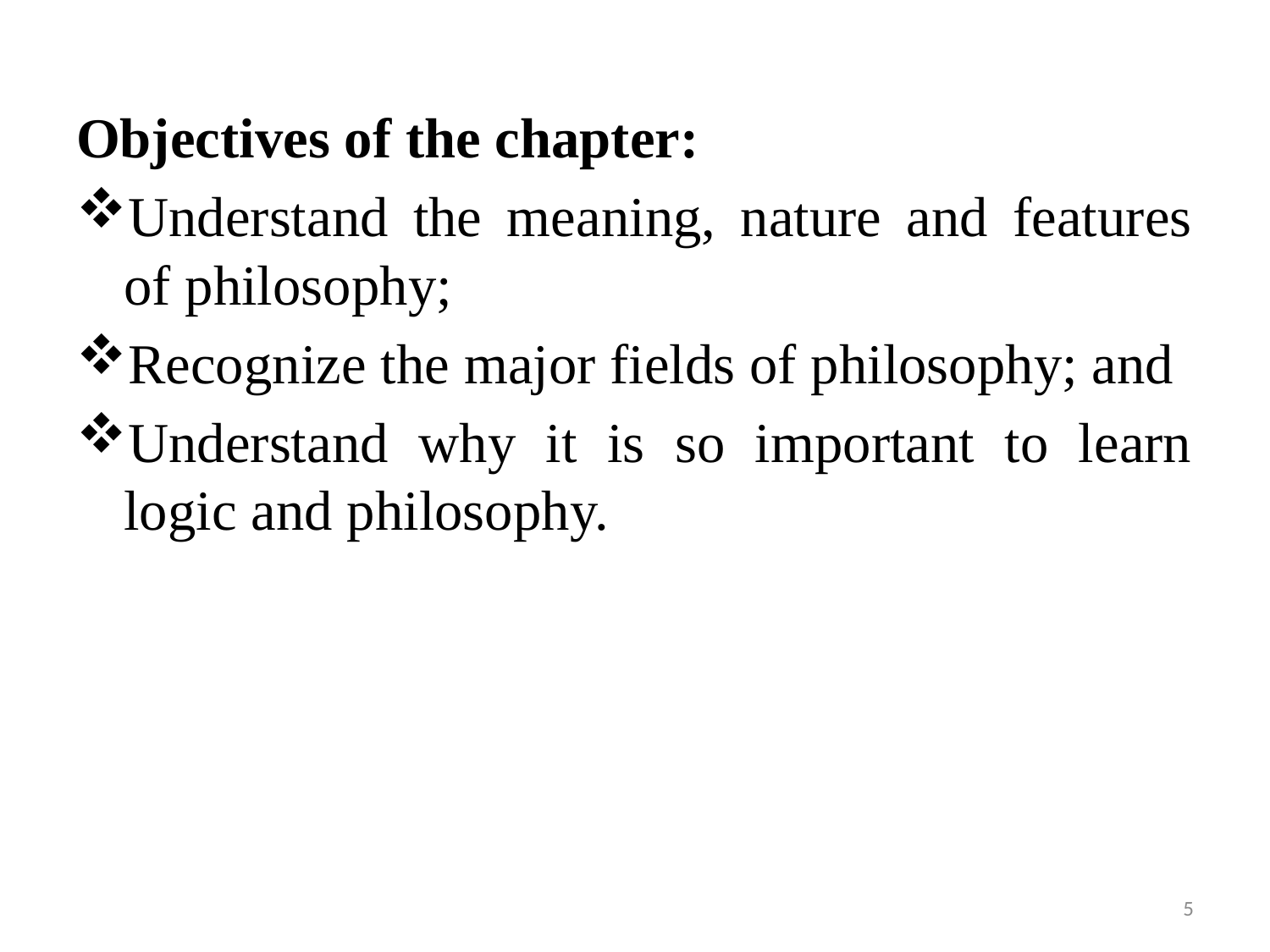

Objectives of the chapter:
Understand the meaning, nature and features of philosophy;
Recognize the major fields of philosophy; and
Understand why it is so important to learn logic and philosophy.
5